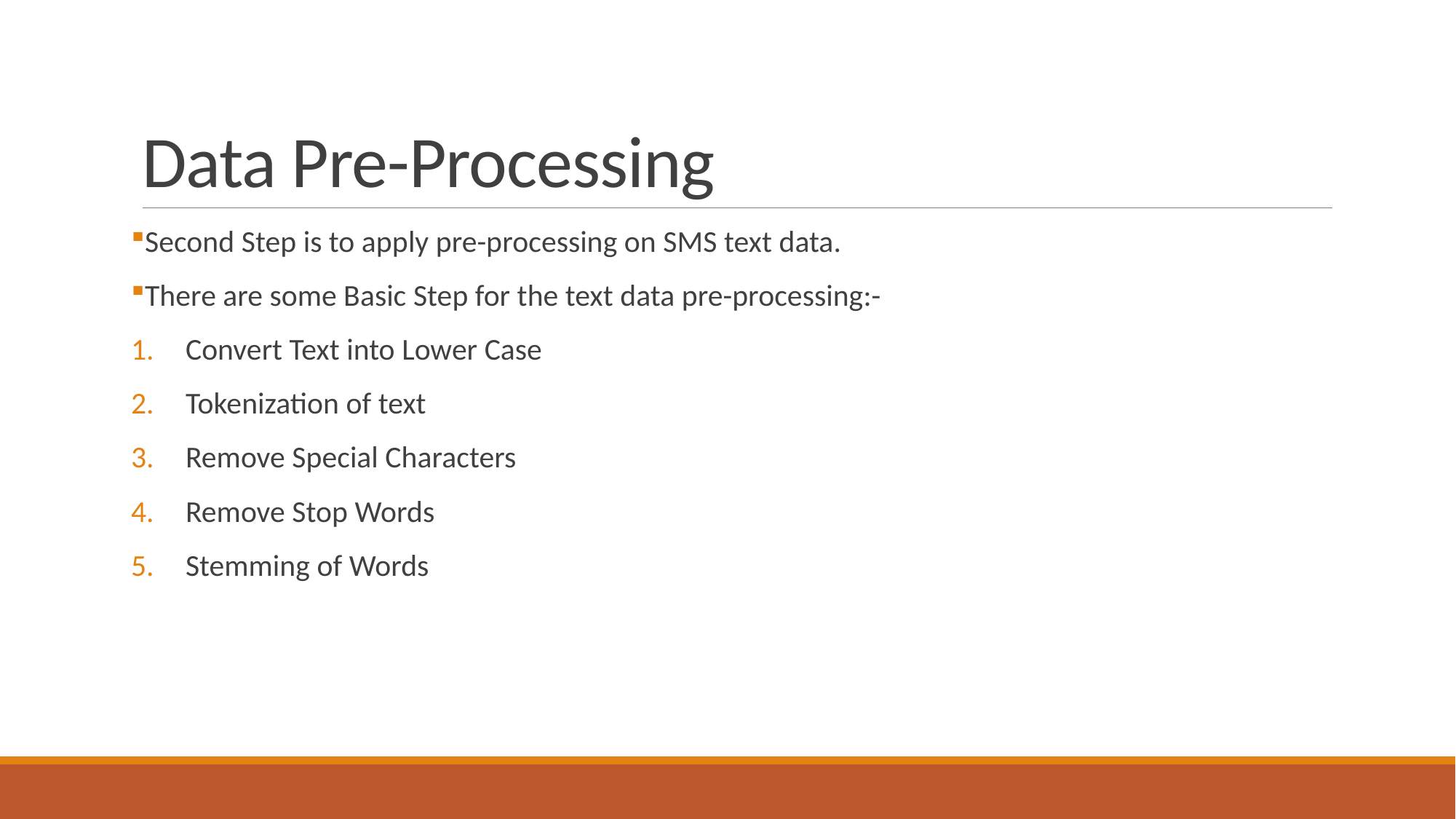

# Data Pre-Processing
Second Step is to apply pre-processing on SMS text data.
There are some Basic Step for the text data pre-processing:-
Convert Text into Lower Case
Tokenization of text
Remove Special Characters
Remove Stop Words
Stemming of Words